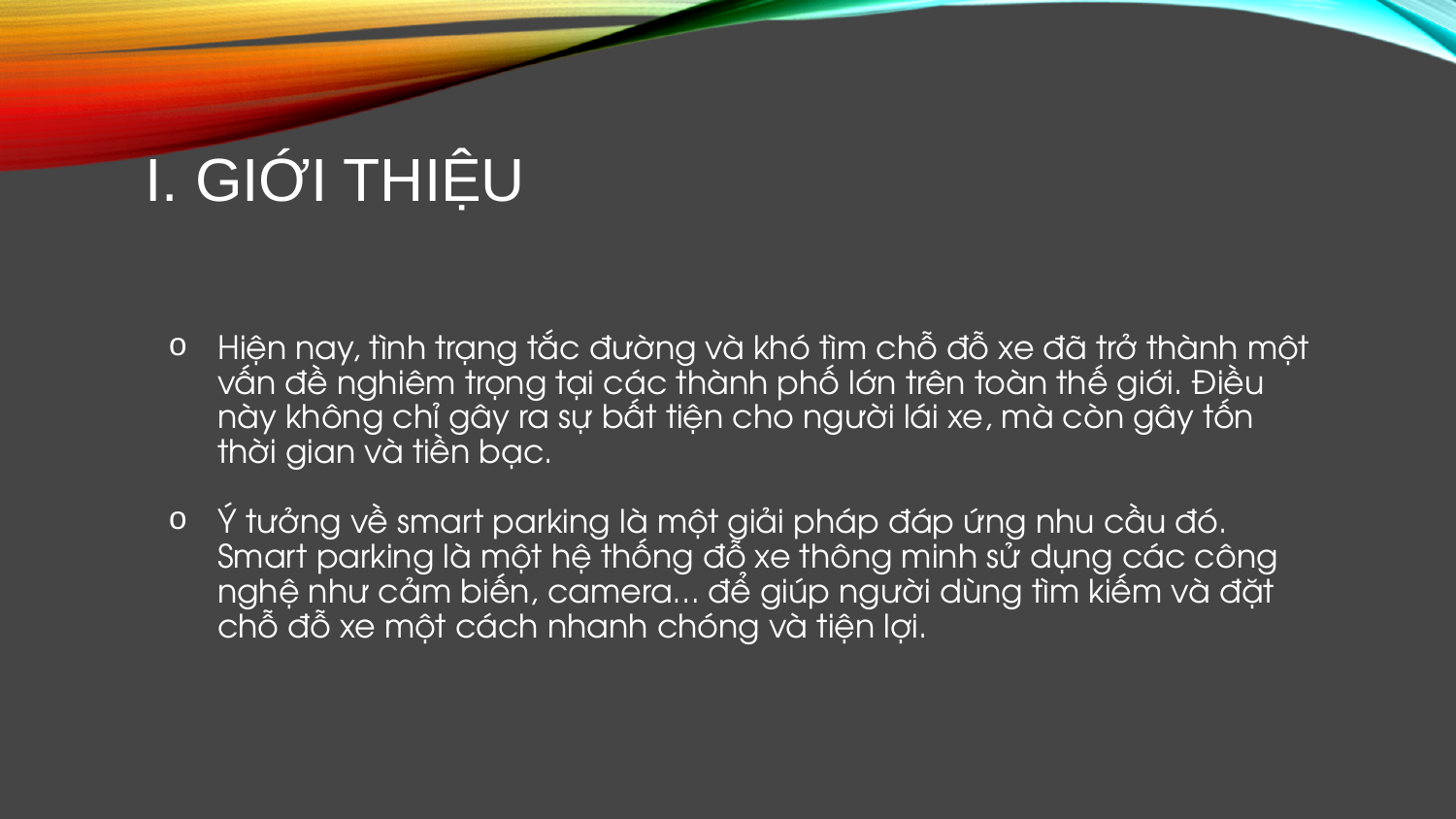

# I. Giới thiệu
Hiện nay, tình trạng tắc đường và khó tìm chỗ đỗ xe đã trở thành một vấn đề nghiêm trọng tại các thành phố lớn trên toàn thế giới. Điều này không chỉ gây ra sự bất tiện cho người lái xe, mà còn gây tốn thời gian và tiền bạc.

Ý tưởng về smart parking là một giải pháp đáp ứng nhu cầu đó. Smart parking là một hệ thống đỗ xe thông minh sử dụng các công nghệ như cảm biến, camera… để giúp người dùng tìm kiếm và đặt chỗ đỗ xe một cách nhanh chóng và tiện lợi.